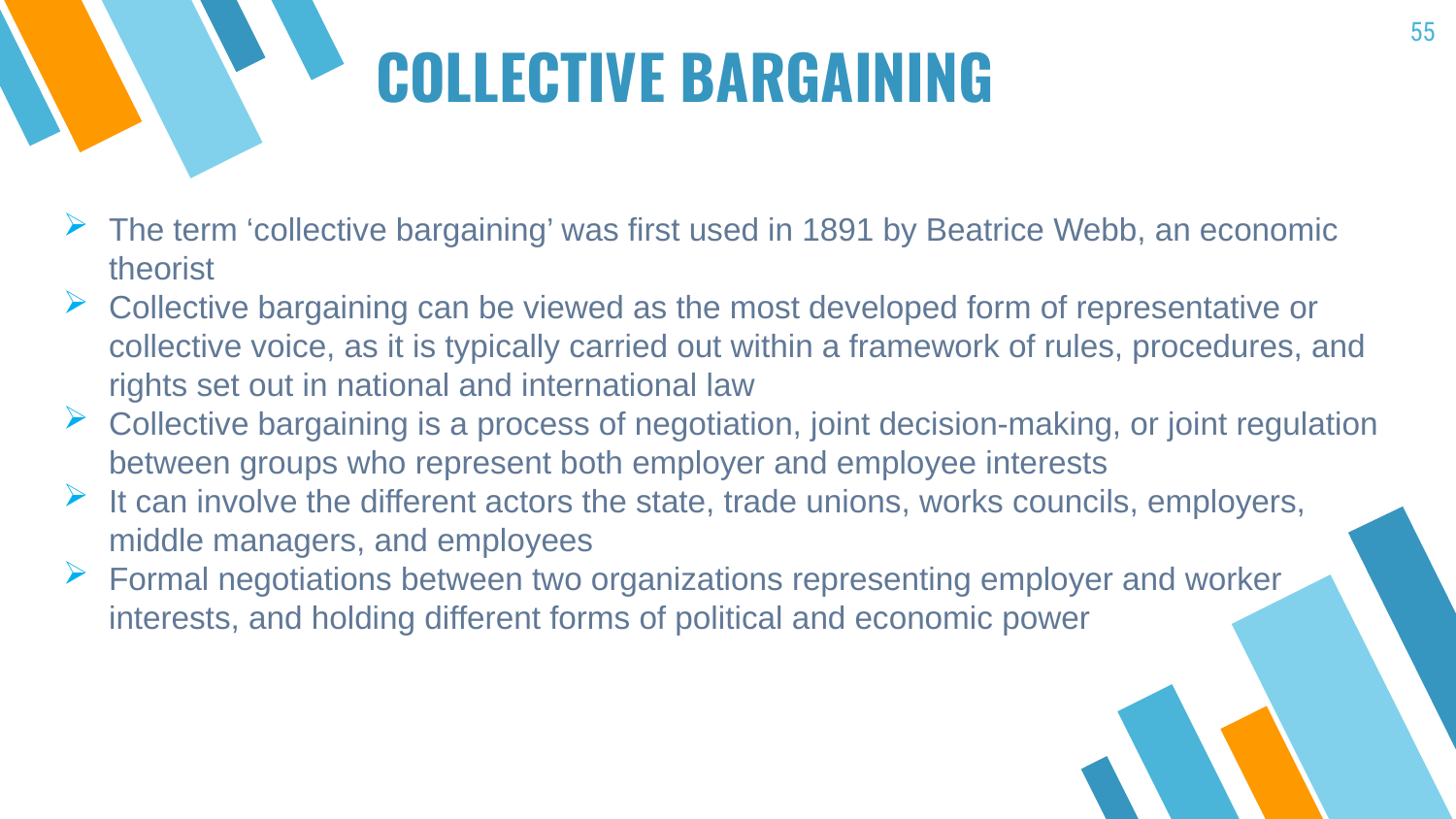

55

COLLECTIVE BARGAINING
The term ‘collective bargaining’ was first used in 1891 by Beatrice Webb, an economic theorist
Collective bargaining can be viewed as the most developed form of representative or collective voice, as it is typically carried out within a framework of rules, procedures, and rights set out in national and international law
Collective bargaining is a process of negotiation, joint decision-making, or joint regulation between groups who represent both employer and employee interests
It can involve the different actors the state, trade unions, works councils, employers, middle managers, and employees
Formal negotiations between two organizations representing employer and worker interests, and holding different forms of political and economic power